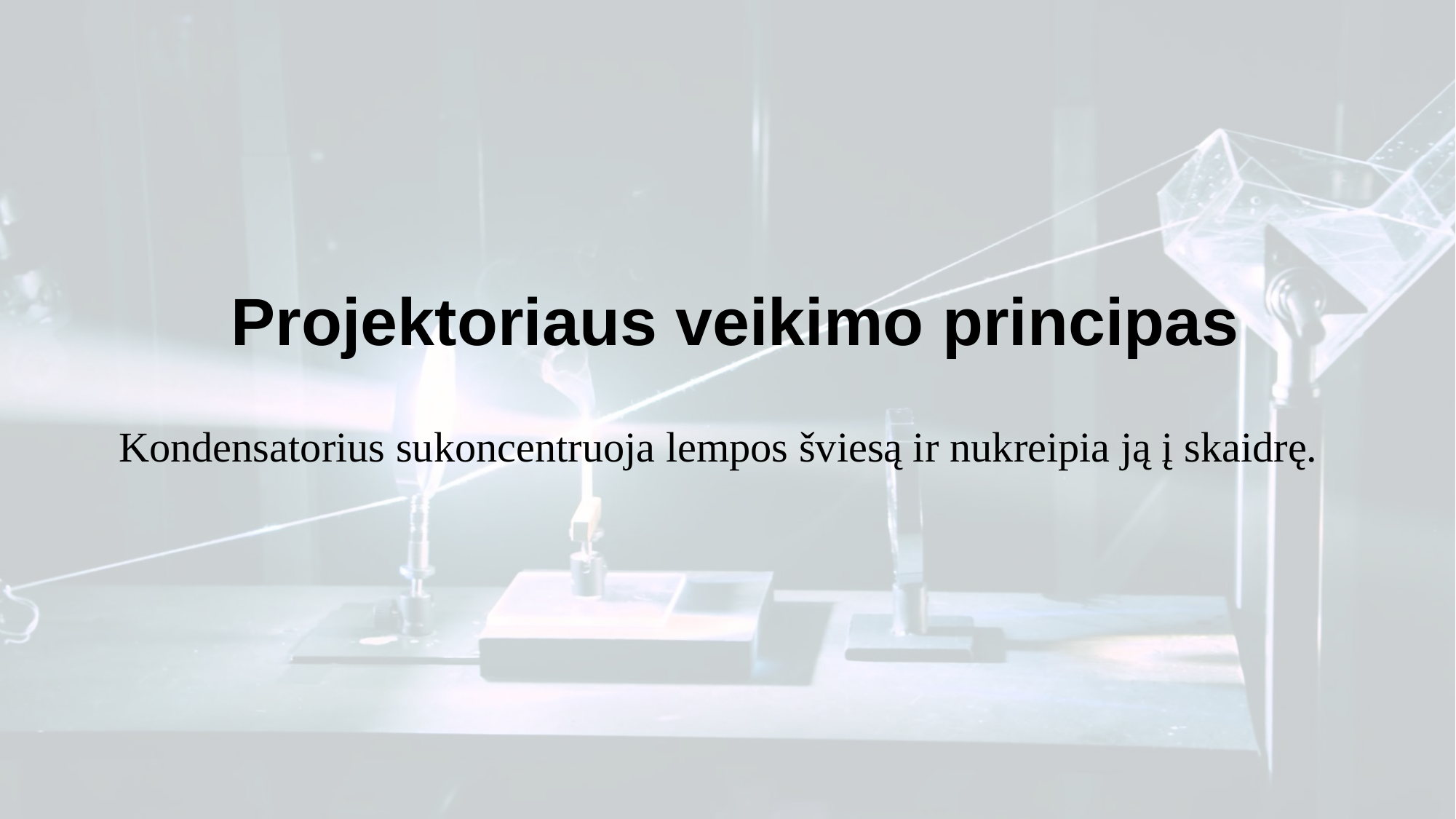

# Projektoriaus veikimo principas
Kondensatorius sukoncentruoja lempos šviesą ir nukreipia ją į skaidrę.